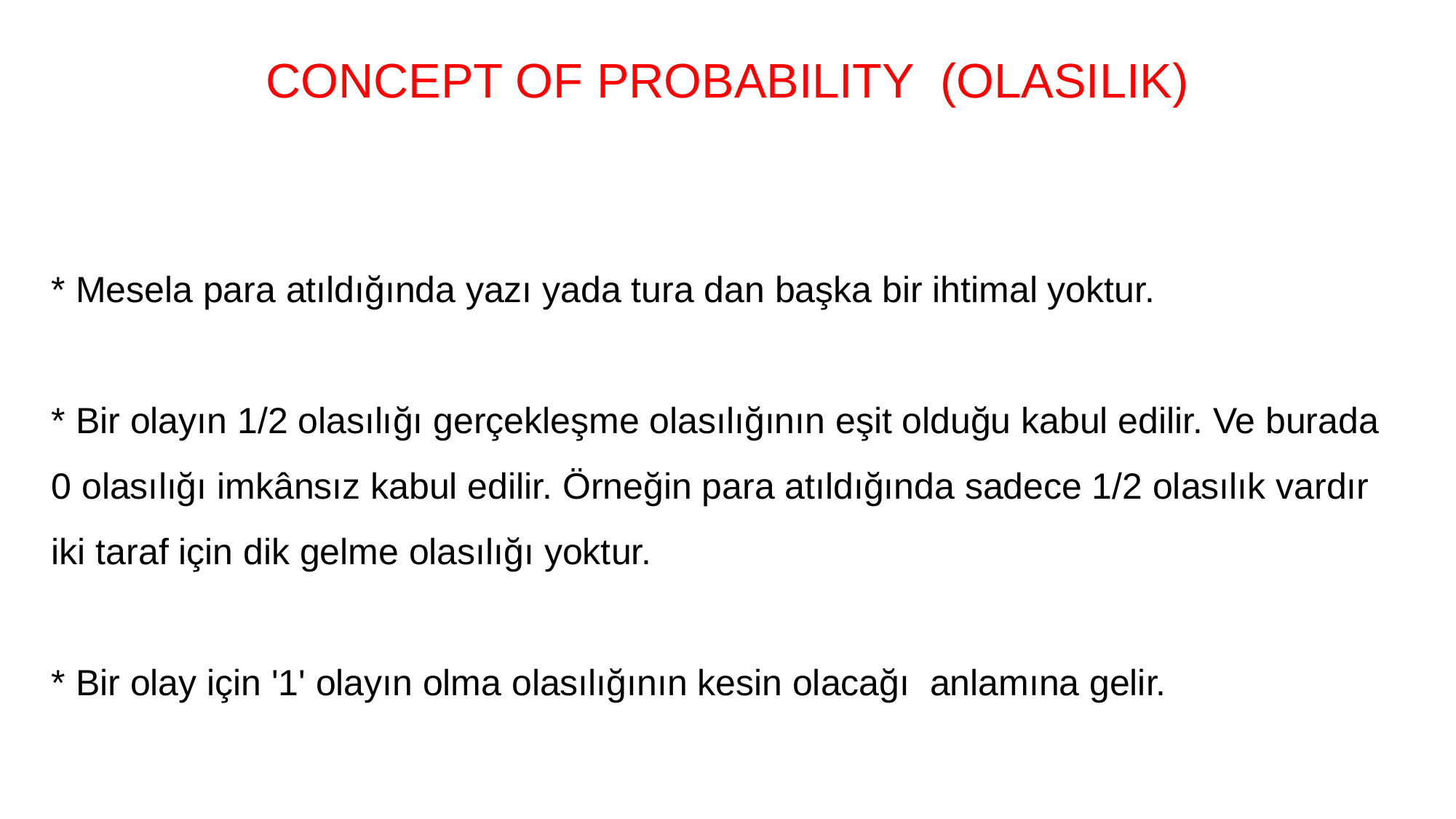

CONCEPT OF PROBABILITY  (OLASILIK)
* Mesela para atıldığında yazı yada tura dan başka bir ihtimal yoktur.

* Bir olayın 1/2 olasılığı gerçekleşme olasılığının eşit olduğu kabul edilir. Ve burada 0 olasılığı imkânsız kabul edilir. Örneğin para atıldığında sadece 1/2 olasılık vardır iki taraf için dik gelme olasılığı yoktur.

* Bir olay için '1' olayın olma olasılığının kesin olacağı  anlamına gelir.